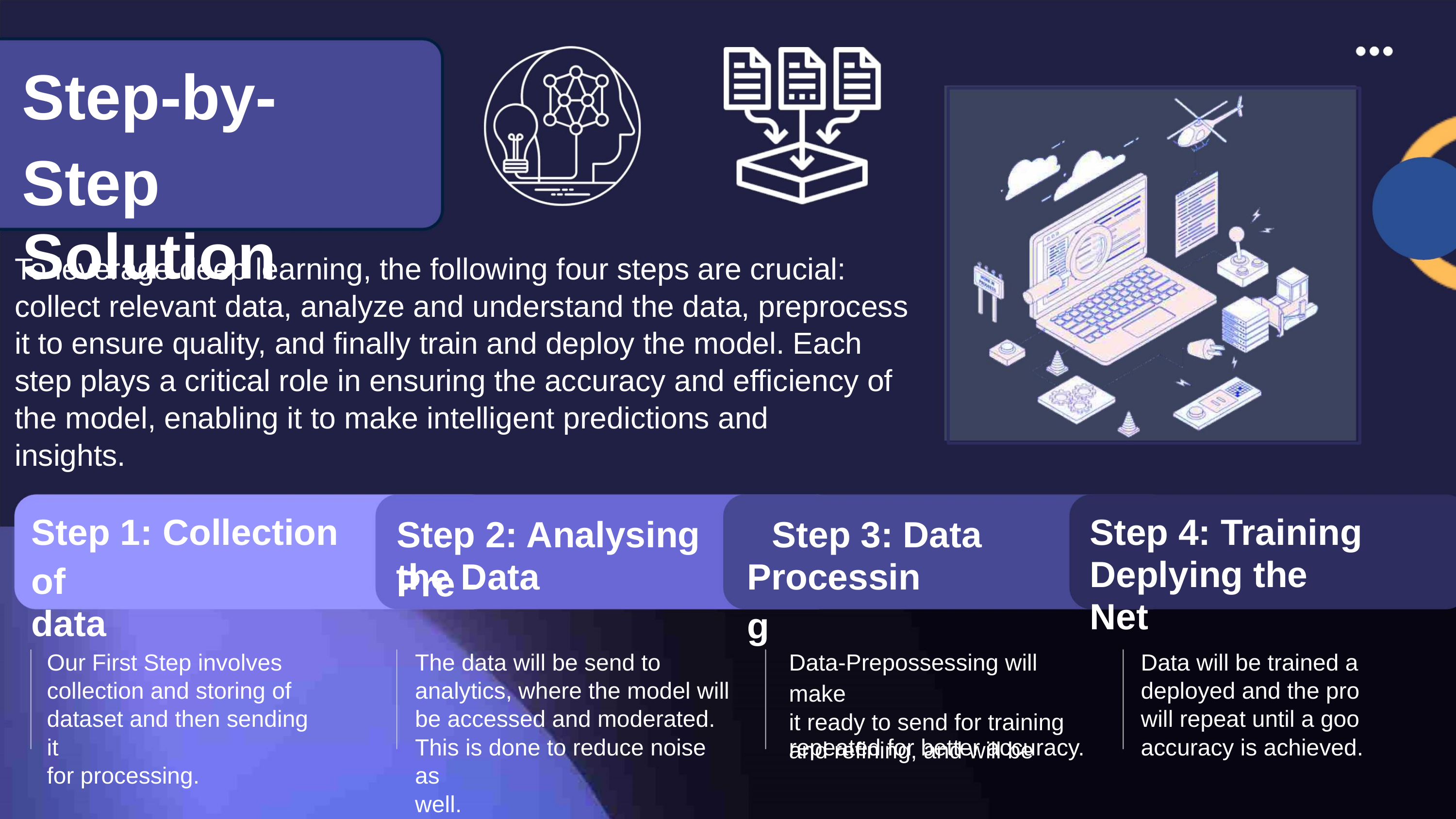

Step-by-Step
Solution
To leverage deep learning, the following four steps are crucial:
collect relevant data, analyze and understand the data, preprocess
it to ensure quality, and finally train and deploy the model. Each
step plays a critical role in ensuring the accuracy and efficiency of
the model, enabling it to make intelligent predictions and
insights.
Step 1: Collection of
data
Step 4: Training
Deplying the Net
Step 2: Analysing Step 3: Data Pre -
the Data
Processing
Our First Step involves
collection and storing of
dataset and then sending it
for processing.
The data will be send to
analytics, where the model will
be accessed and moderated.
This is done to reduce noise as
well.
Data-Prepossessing will make
it ready to send for training
and refining, and will be
Data will be trained a
deployed and the pro
will repeat until a goo
accuracy is achieved.
repeated for better accuracy.